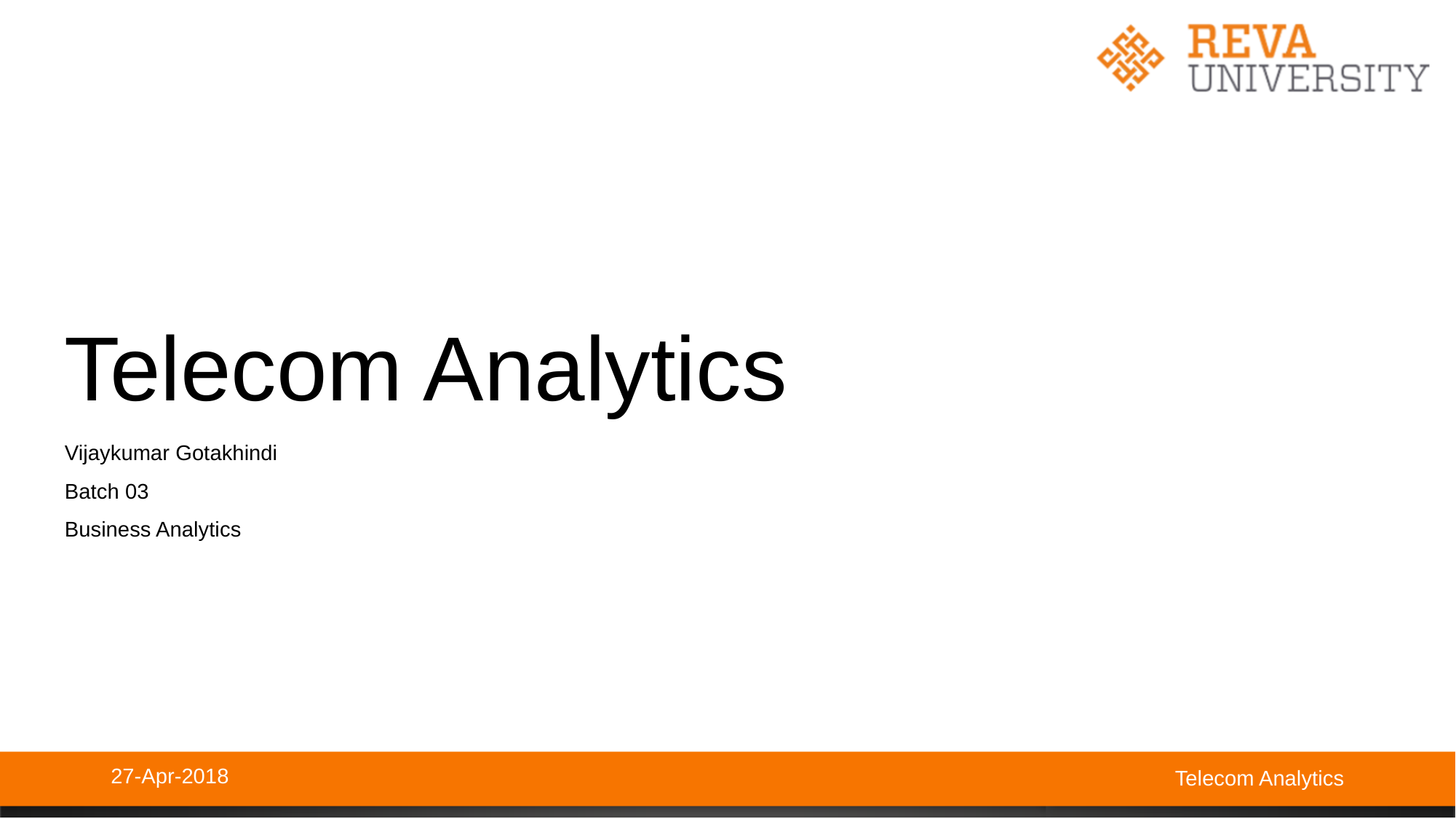

# Telecom Analytics
Vijaykumar Gotakhindi
Batch 03
Business Analytics
27-Apr-2018
Telecom Analytics